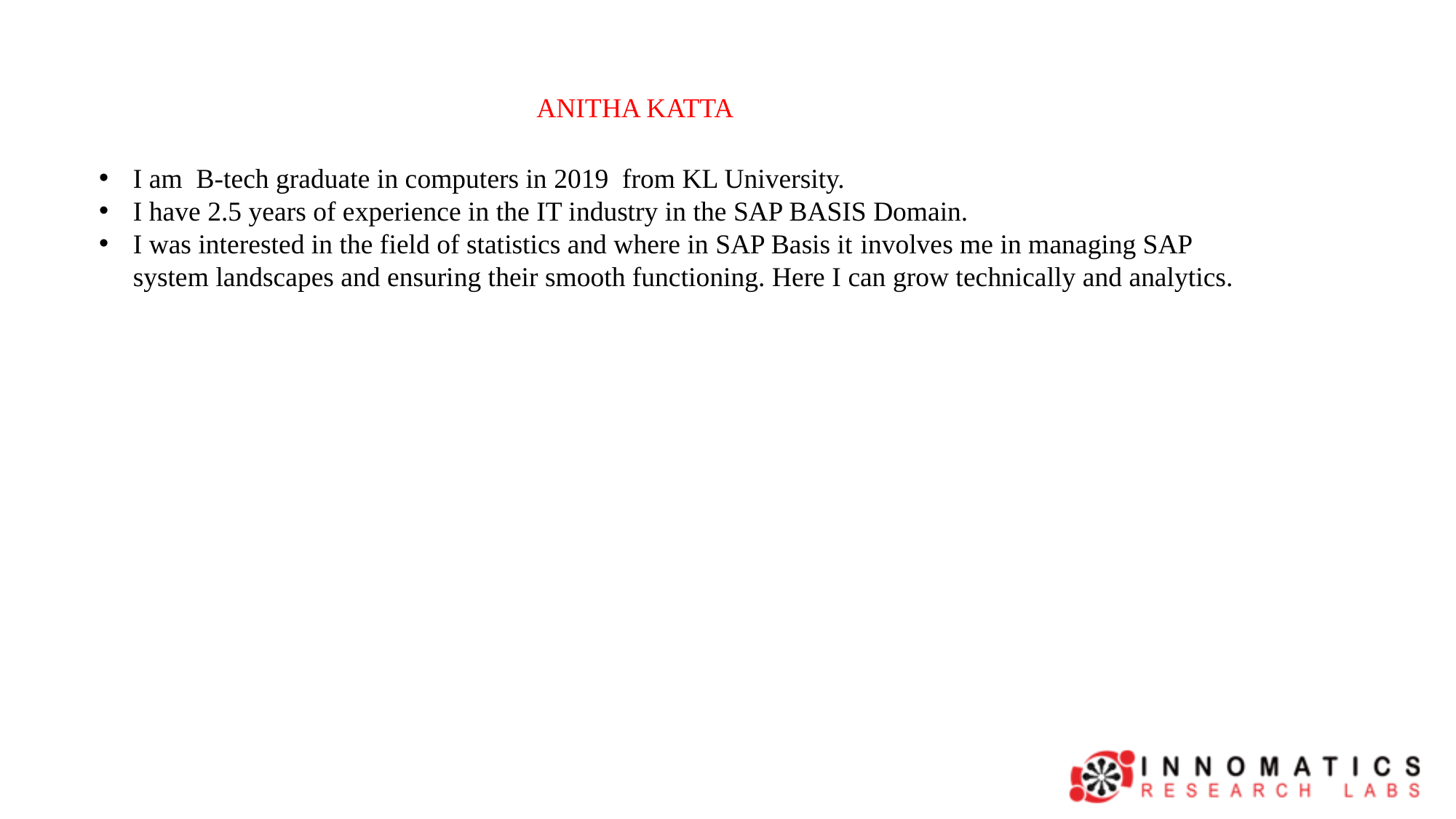

ANITHA KATTA
I am  B-tech graduate in computers in 2019  from KL University.
I have 2.5 years of experience in the IT industry in the SAP BASIS Domain.
I was interested in the field of statistics and where in SAP Basis it involves me in managing SAP system landscapes and ensuring their smooth functioning. Here I can grow technically and analytics.